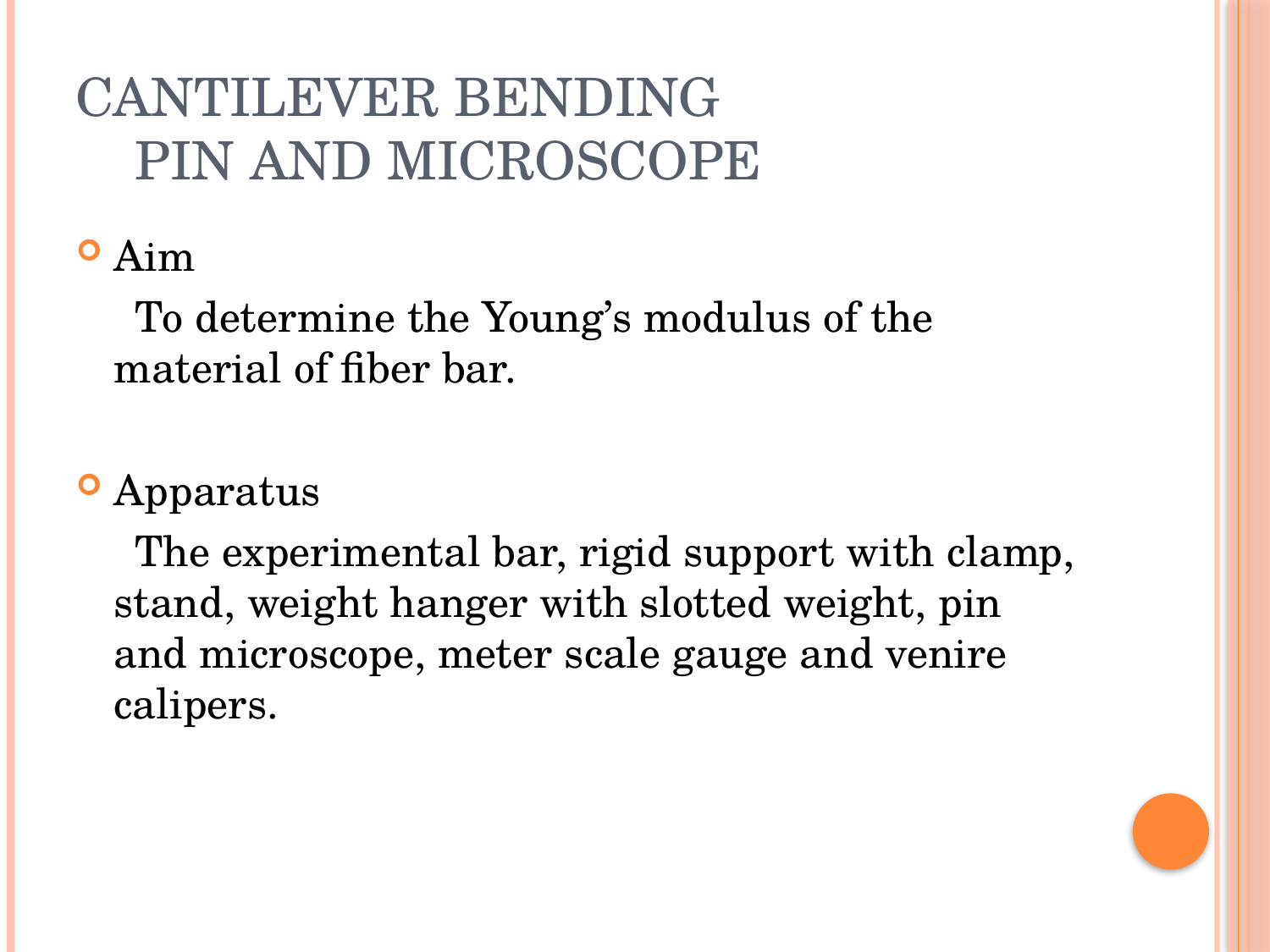

# Cantilever bending pin and microscope
Aim
     To determine the Young’s modulus of the material of fiber bar.

Apparatus
     The experimental bar, rigid support with clamp, stand, weight hanger with slotted weight, pin and microscope, meter scale gauge and venire calipers.